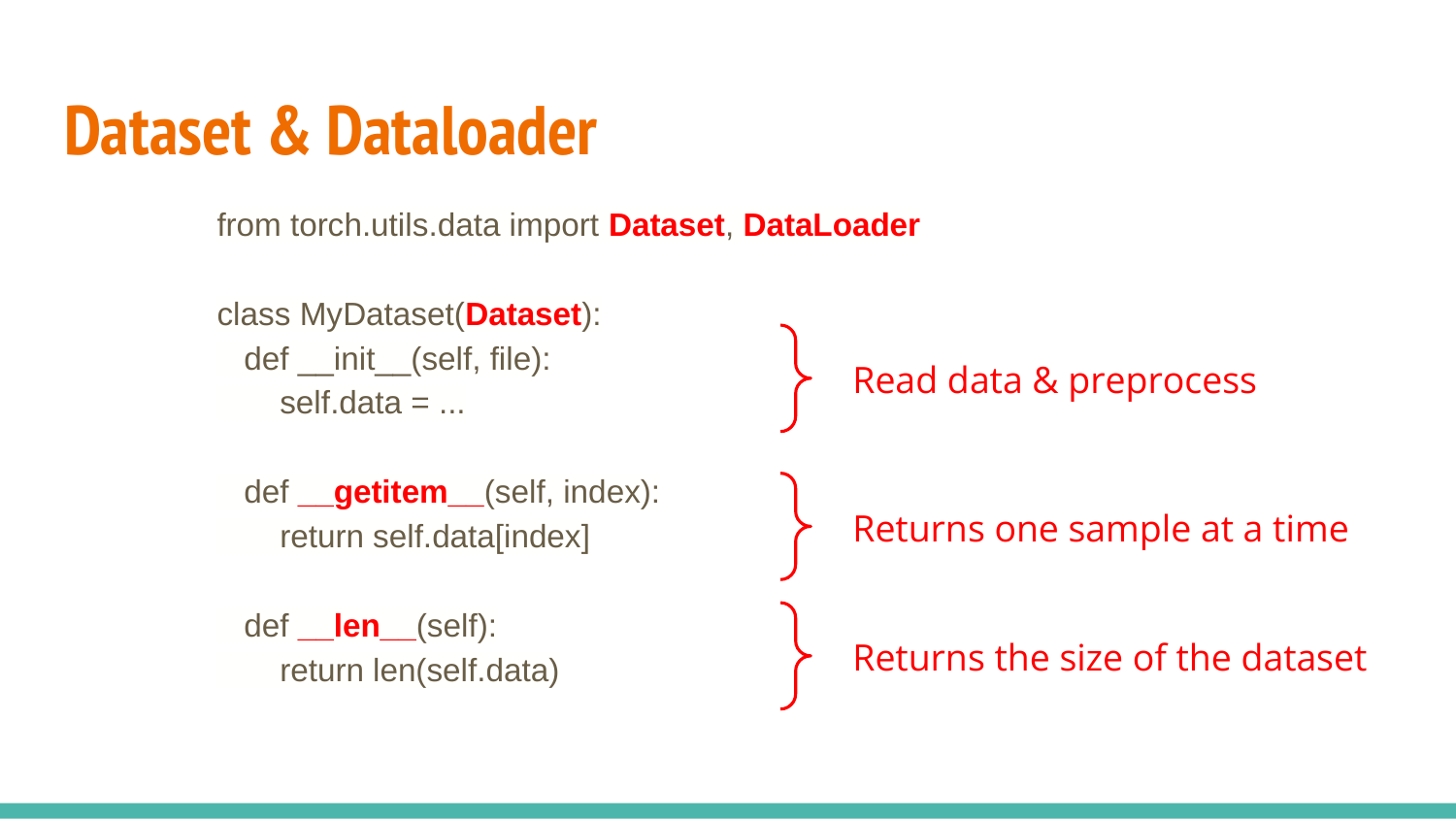

# Dataset & Dataloader
from torch.utils.data import Dataset, DataLoader

class MyDataset(Dataset):
   def __init__(self, file):
       self.data = ...

   def __getitem__(self, index):
       return self.data[index]

   def __len__(self):
       return len(self.data)

Read data & preprocess

Returns one sample at a time

Returns the size of the dataset